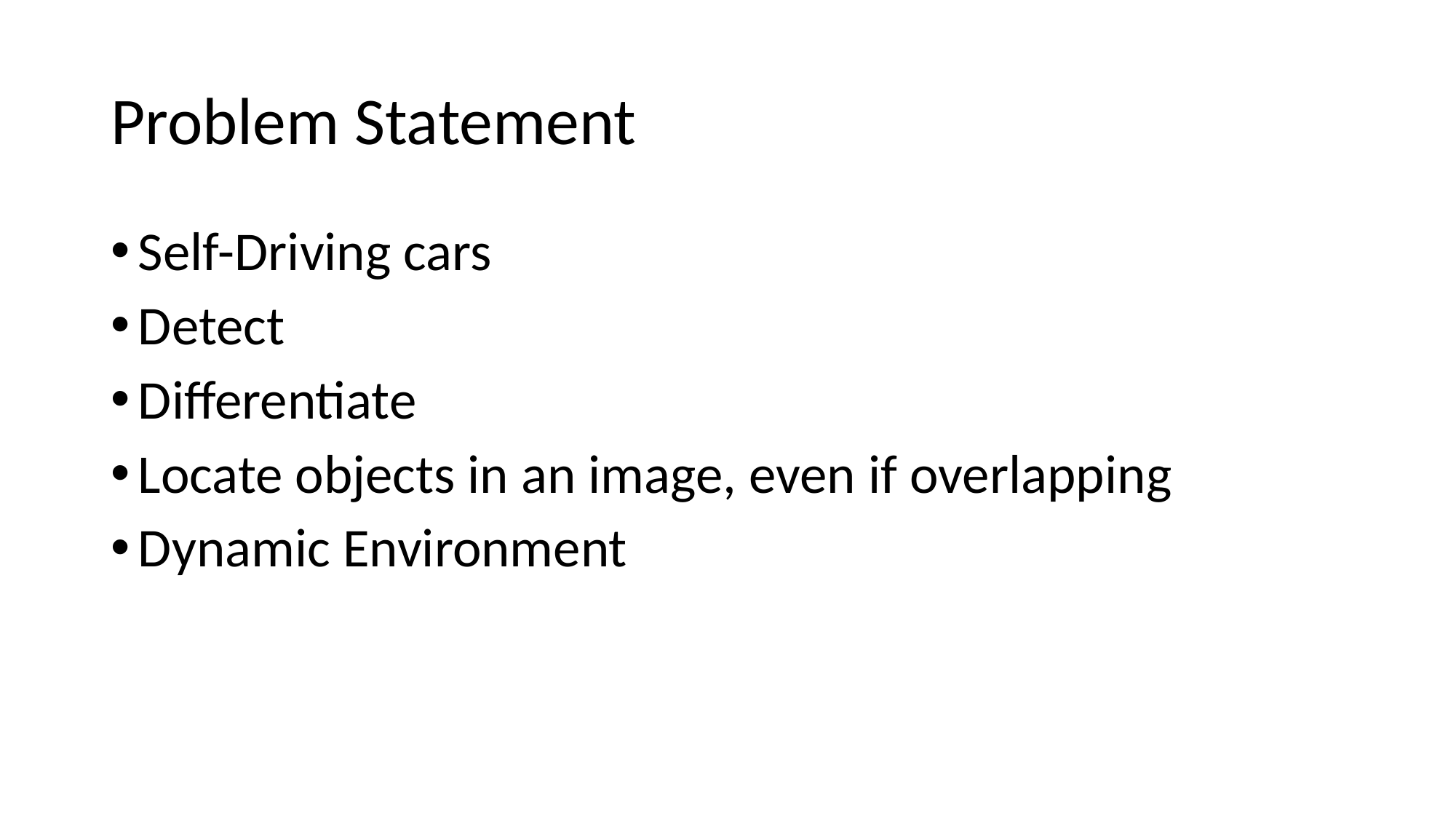

# Problem Statement
Self-Driving cars
Detect
Differentiate
Locate objects in an image, even if overlapping
Dynamic Environment